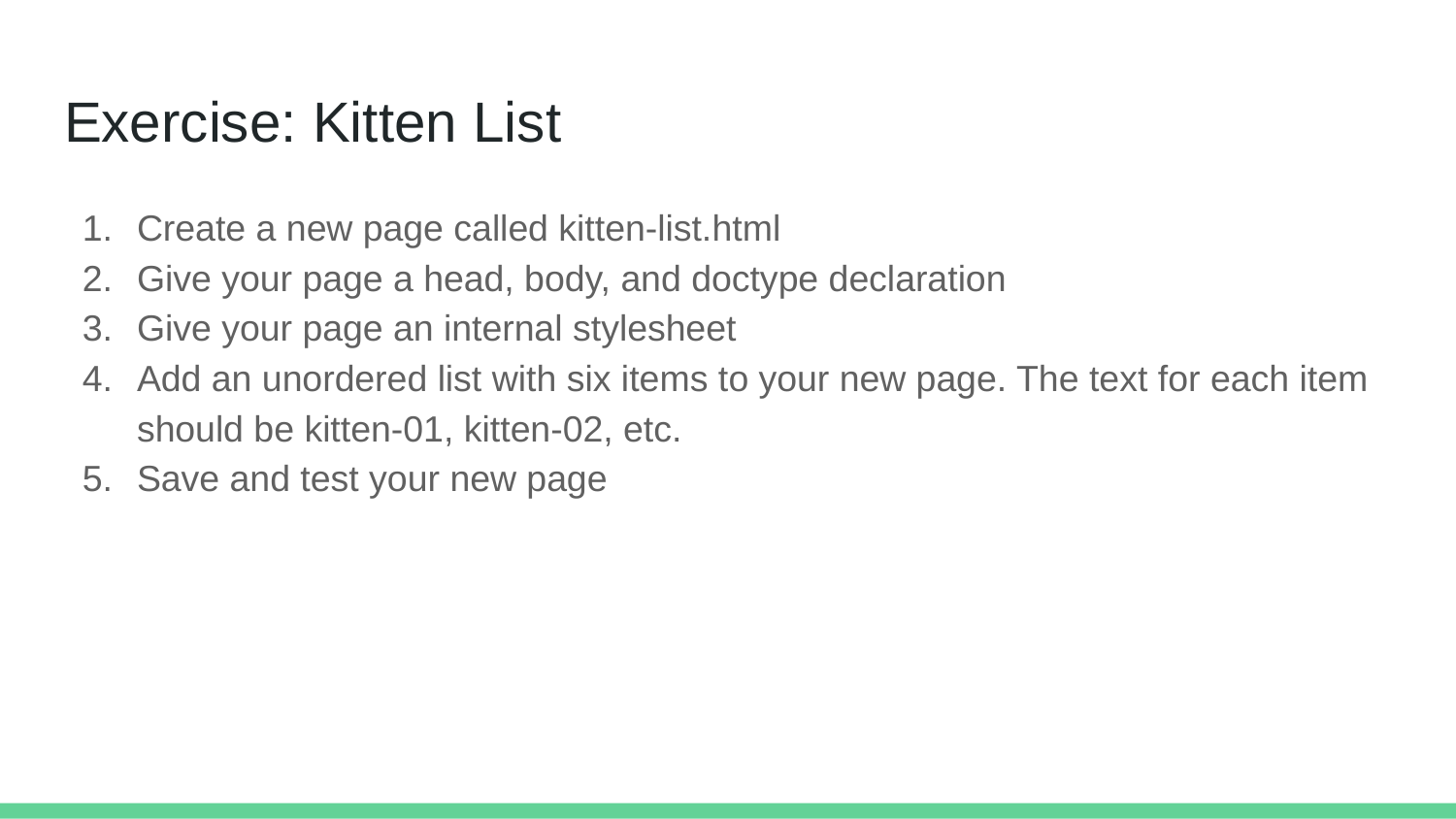

# Exercise: Kitten List
Create a new page called kitten-list.html
Give your page a head, body, and doctype declaration
Give your page an internal stylesheet
Add an unordered list with six items to your new page. The text for each item should be kitten-01, kitten-02, etc.
Save and test your new page